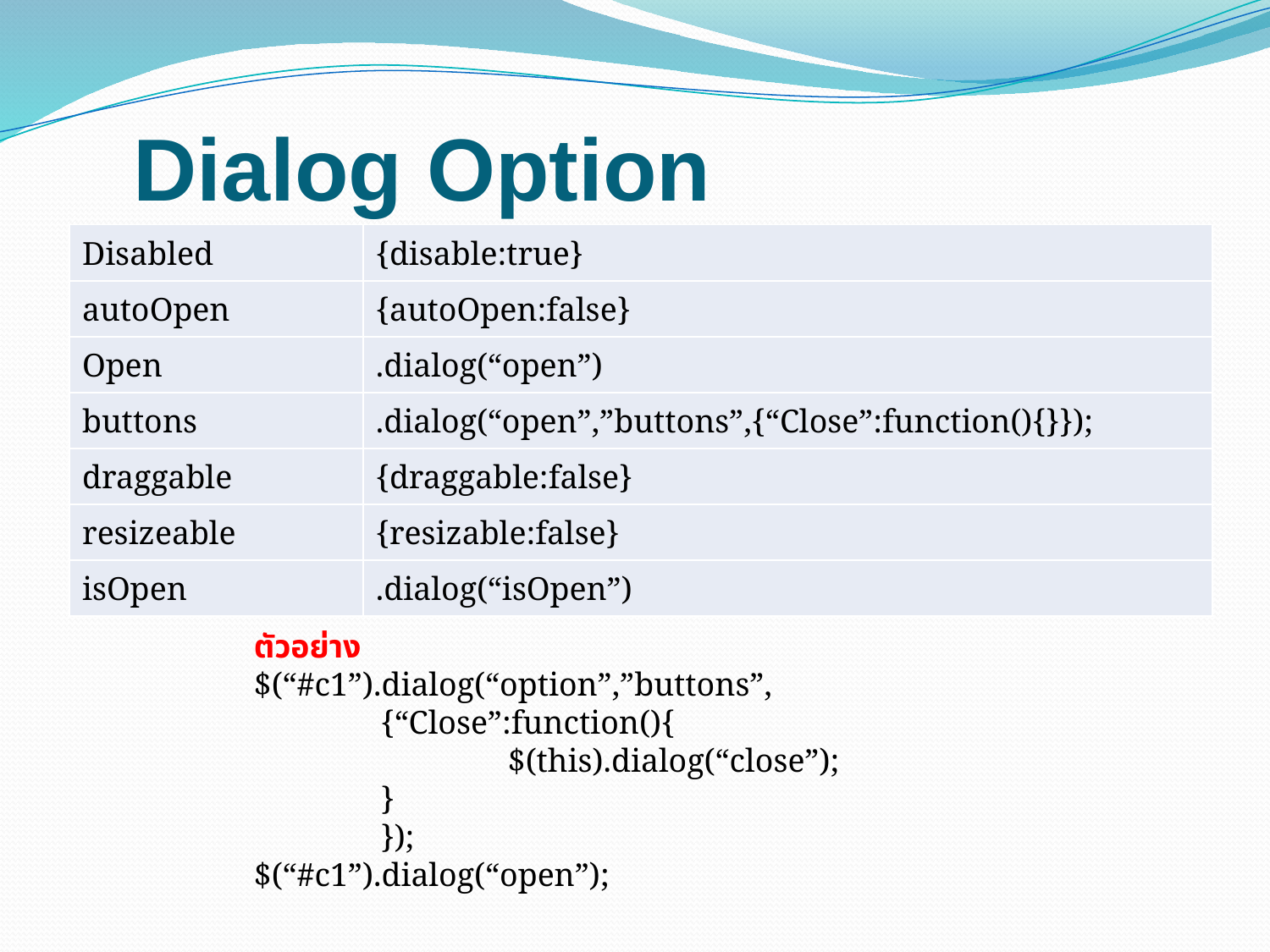

# Dialog Option
| Disabled | {disable:true} |
| --- | --- |
| autoOpen | {autoOpen:false} |
| Open | .dialog(“open”) |
| buttons | .dialog(“open”,”buttons”,{“Close”:function(){}}); |
| draggable | {draggable:false} |
| resizeable | {resizable:false} |
| isOpen | .dialog(“isOpen”) |
ตัวอย่าง
$(“#c1”).dialog(“option”,”buttons”,
	{“Close”:function(){
		$(this).dialog(“close”);
	}
	});
$(“#c1”).dialog(“open”);